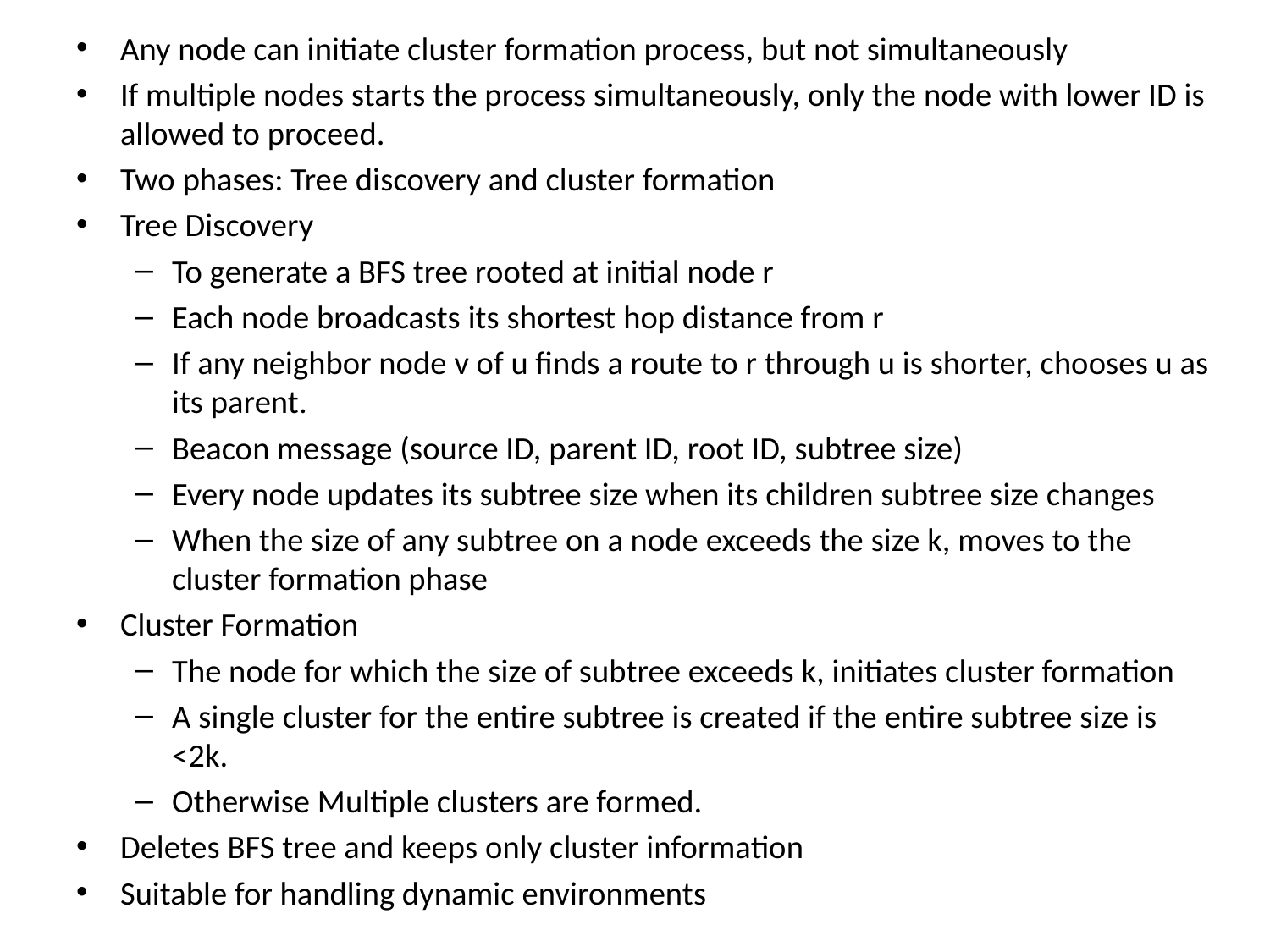

Any node can initiate cluster formation process, but not simultaneously
If multiple nodes starts the process simultaneously, only the node with lower ID is allowed to proceed.
Two phases: Tree discovery and cluster formation
Tree Discovery
To generate a BFS tree rooted at initial node r
Each node broadcasts its shortest hop distance from r
If any neighbor node v of u finds a route to r through u is shorter, chooses u as its parent.
Beacon message (source ID, parent ID, root ID, subtree size)
Every node updates its subtree size when its children subtree size changes
When the size of any subtree on a node exceeds the size k, moves to the cluster formation phase
Cluster Formation
The node for which the size of subtree exceeds k, initiates cluster formation
A single cluster for the entire subtree is created if the entire subtree size is <2k.
Otherwise Multiple clusters are formed.
Deletes BFS tree and keeps only cluster information
Suitable for handling dynamic environments